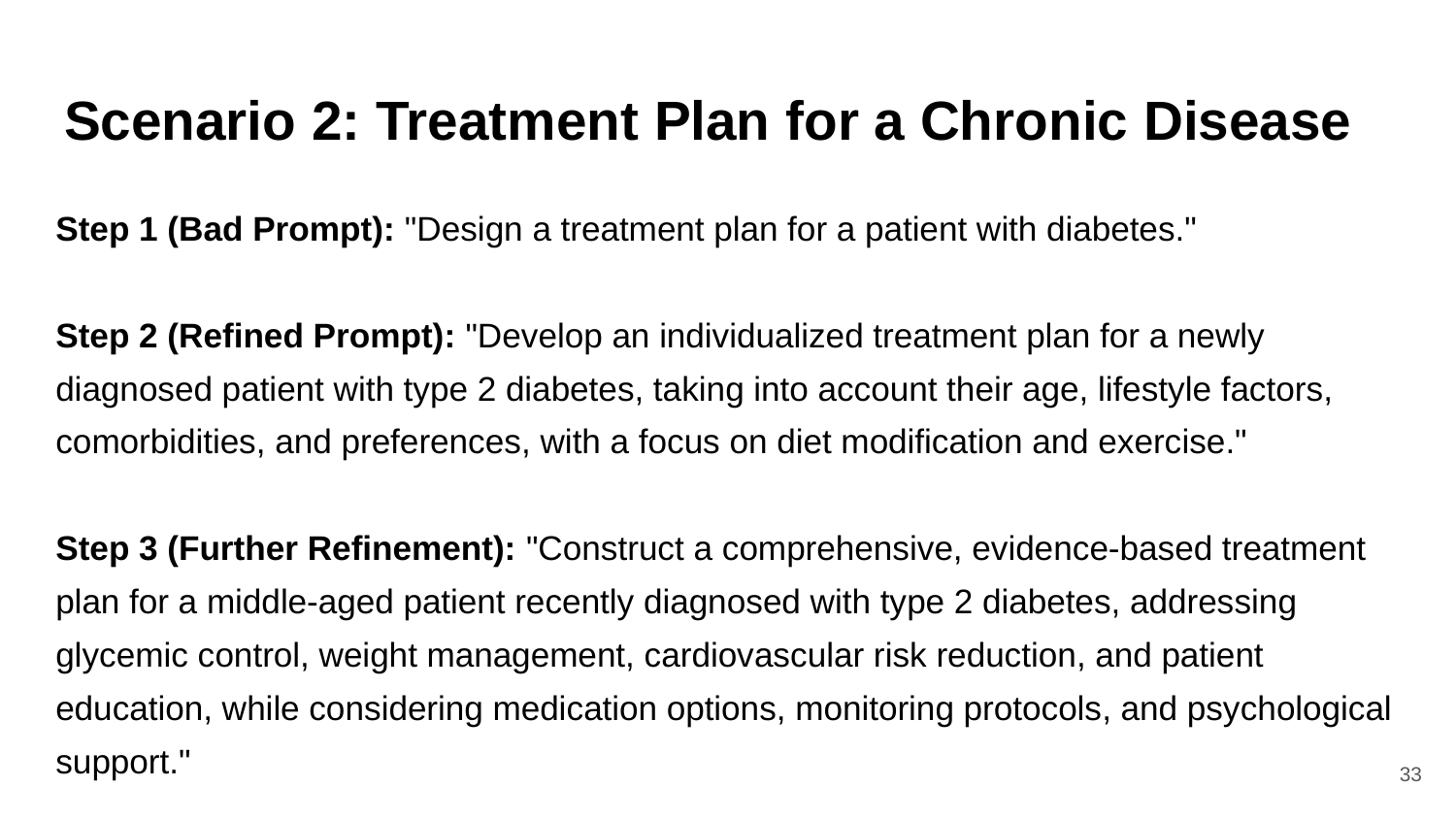

# Scenario 2: Treatment Plan for a Chronic Disease
Step 1 (Bad Prompt): "Design a treatment plan for a patient with diabetes."

Step 2 (Refined Prompt): "Develop an individualized treatment plan for a newly diagnosed patient with type 2 diabetes, taking into account their age, lifestyle factors, comorbidities, and preferences, with a focus on diet modification and exercise."

Step 3 (Further Refinement): "Construct a comprehensive, evidence-based treatment plan for a middle-aged patient recently diagnosed with type 2 diabetes, addressing glycemic control, weight management, cardiovascular risk reduction, and patient education, while considering medication options, monitoring protocols, and psychological support."
33